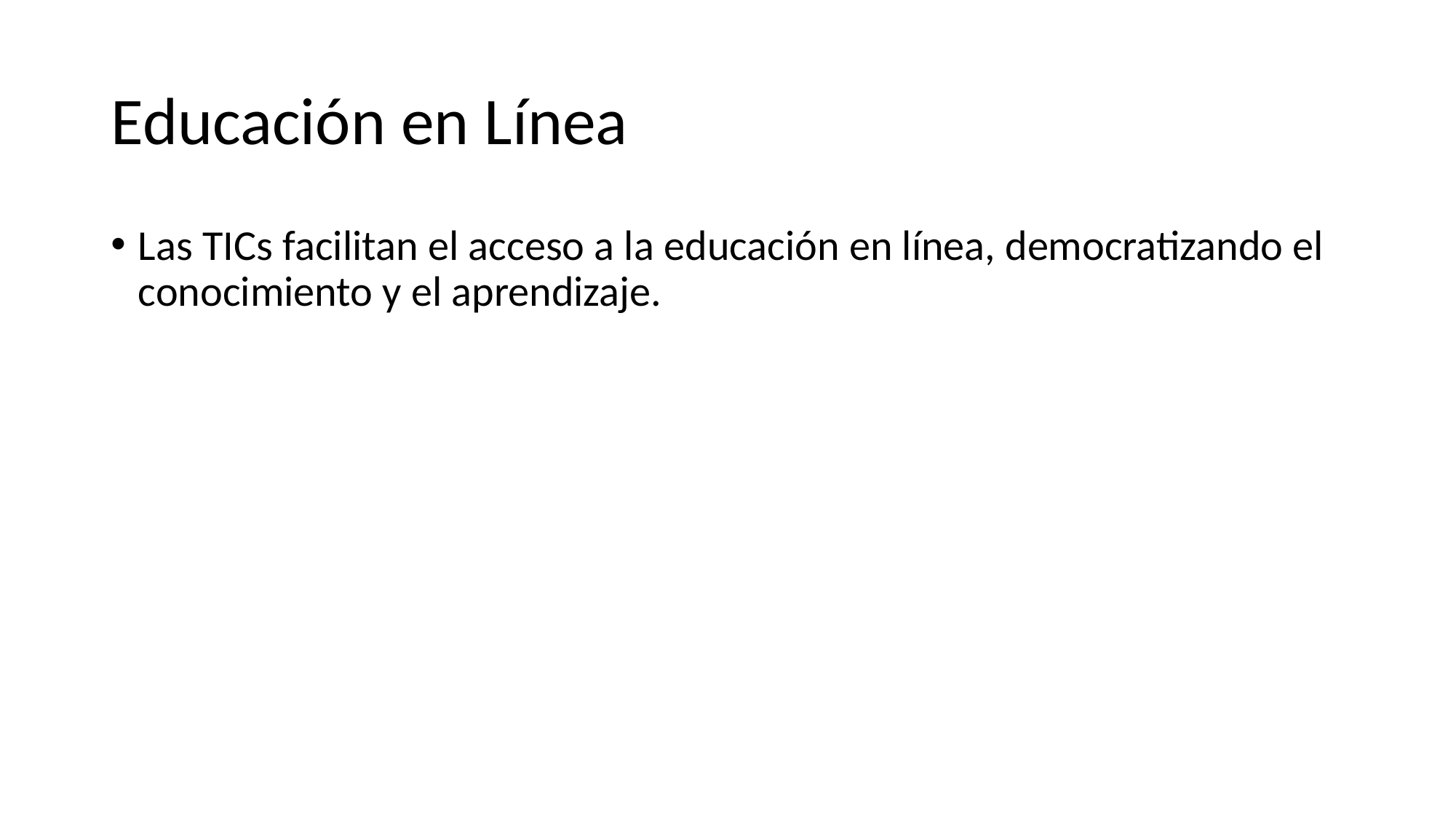

# Educación en Línea
Las TICs facilitan el acceso a la educación en línea, democratizando el conocimiento y el aprendizaje.